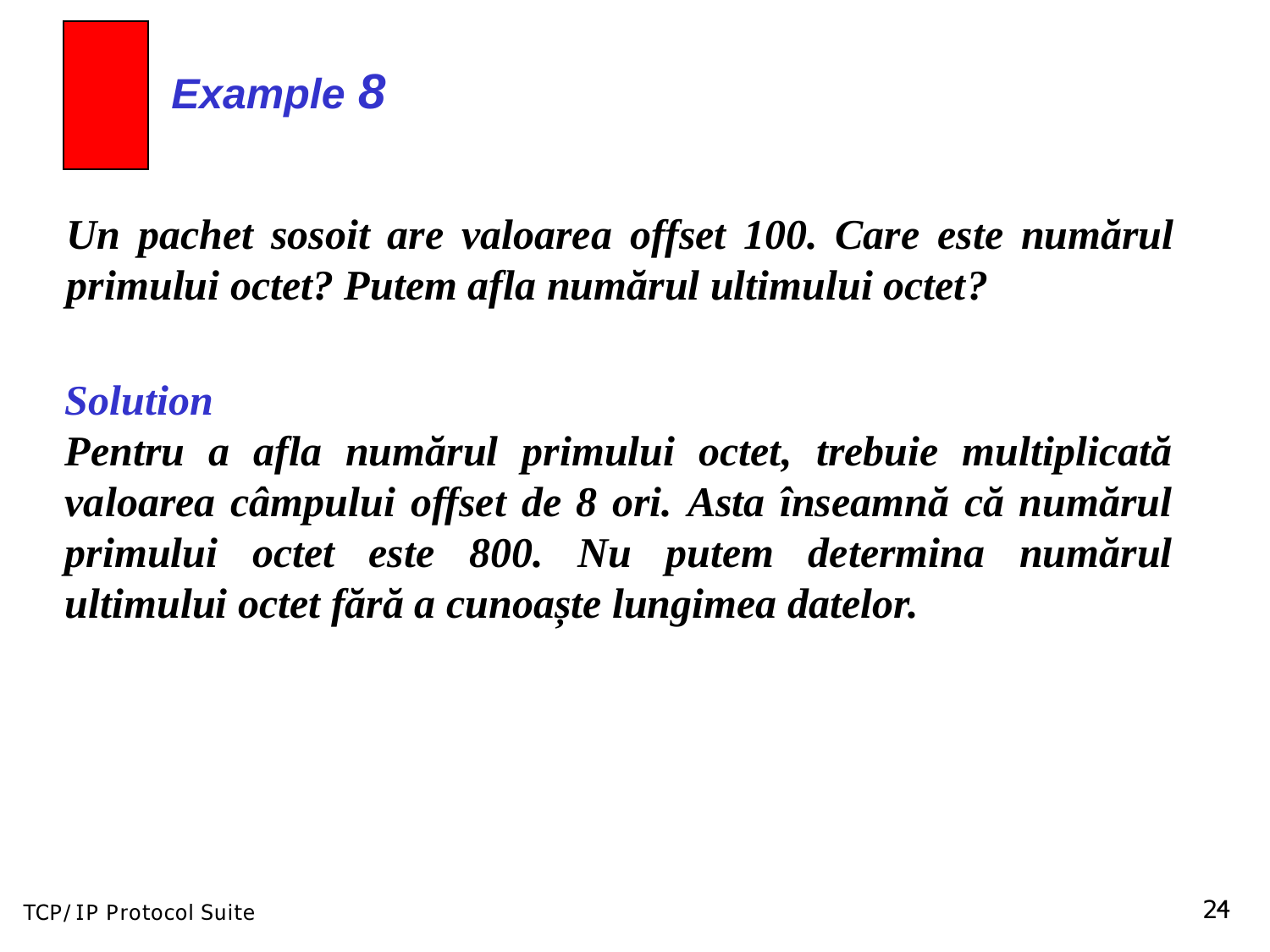

Example 8
Un pachet sosoit are valoarea offset 100. Care este numărul primului octet? Putem afla numărul ultimului octet?
Solution
Pentru a afla numărul primului octet, trebuie multiplicată valoarea câmpului offset de 8 ori. Asta înseamnă că numărul primului octet este 800. Nu putem determina numărul ultimului octet fără a cunoaște lungimea datelor.
24
TCP/IP Protocol Suite